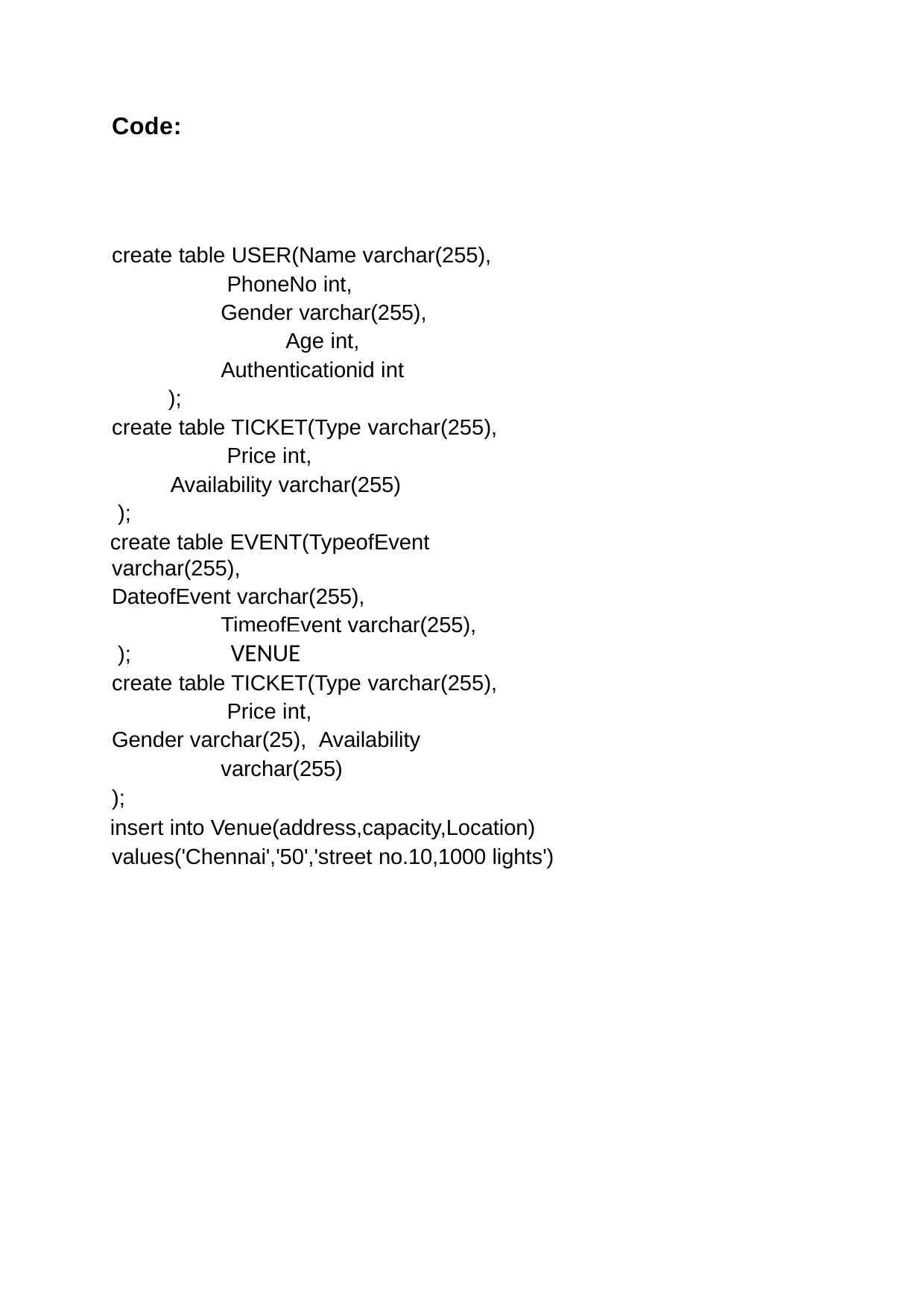

Code:
create table USER(Name varchar(255),  PhoneNo int,
Gender varchar(255),  Age int,
Authenticationid int
);
create table TICKET(Type varchar(255),  Price int,
Availability varchar(255)
);
create table EVENT(TypeofEvent varchar(255),
DateofEvent varchar(255),  TimeofEvent varchar(255),
);
create table TICKET(Type varchar(255),  Price int,
Gender varchar(25),  Availability varchar(255)
);
insert into Venue(address,capacity,Location)  values('Chennai','50','street no.10,1000 lights')
VENUE